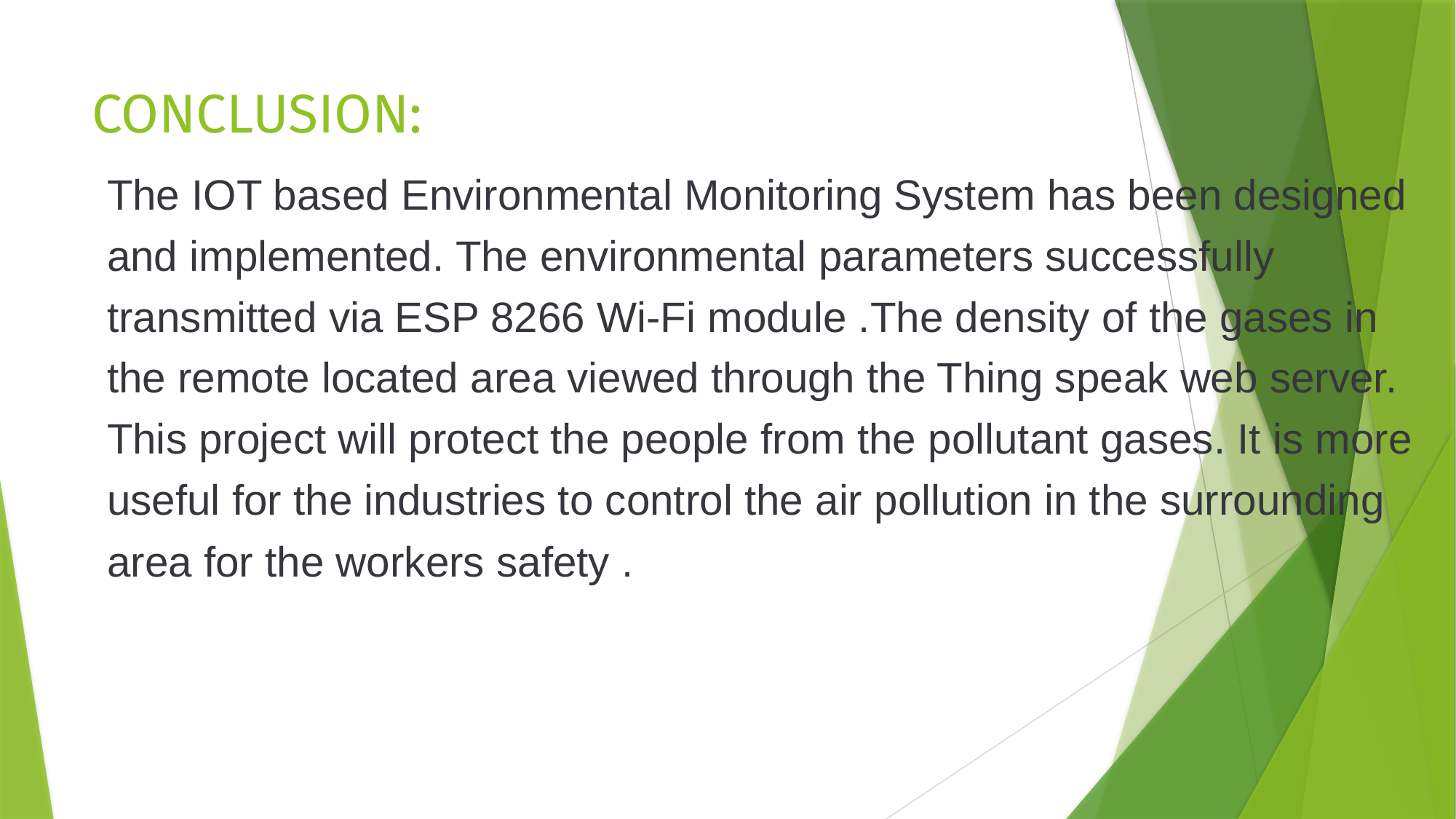

# CONCLUSION:
The IOT based Environmental Monitoring System has been designed and implemented. The environmental parameters successfully transmitted via ESP 8266 Wi-Fi module .The density of the gases in the remote located area viewed through the Thing speak web server. This project will protect the people from the pollutant gases. It is more useful for the industries to control the air pollution in the surrounding area for the workers safety .